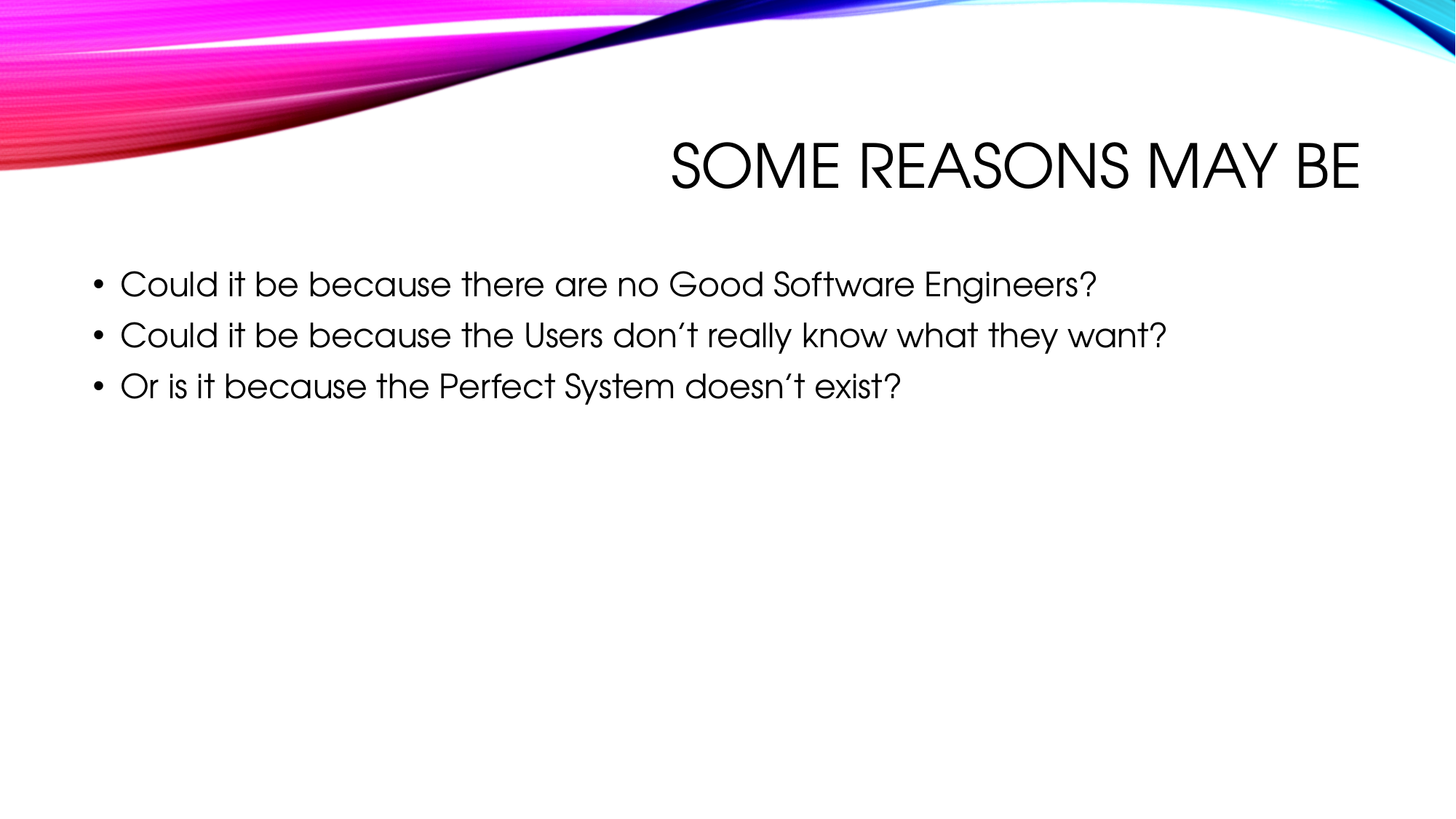

# Some reasons may be
Could it be because there are no Good Software Engineers?
Could it be because the Users don’t really know what they want?
Or is it because the Perfect System doesn’t exist?